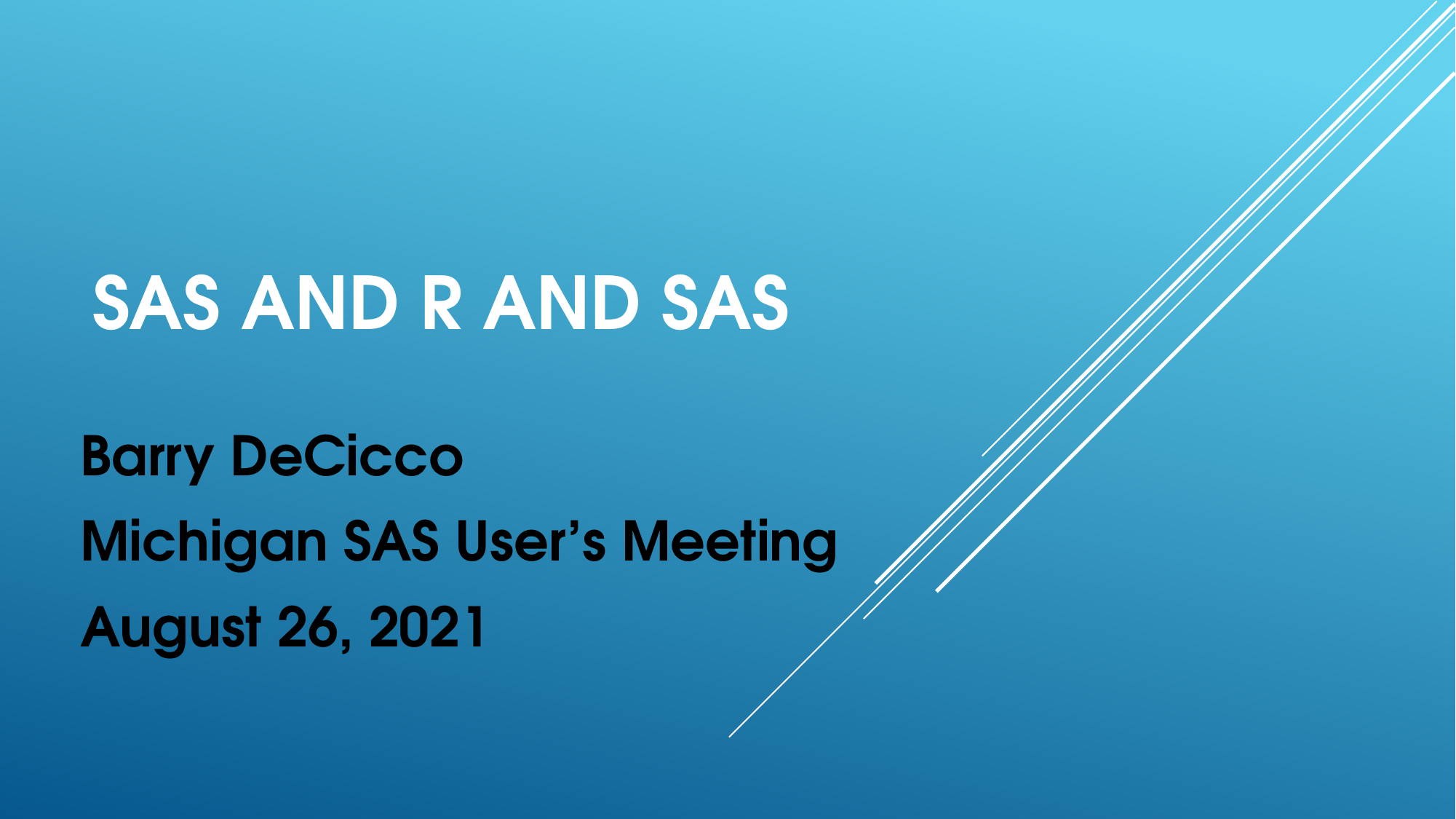

# SAS AND R AND SAS
Barry DeCicco
Michigan SAS User’s Meeting
August 26, 2021